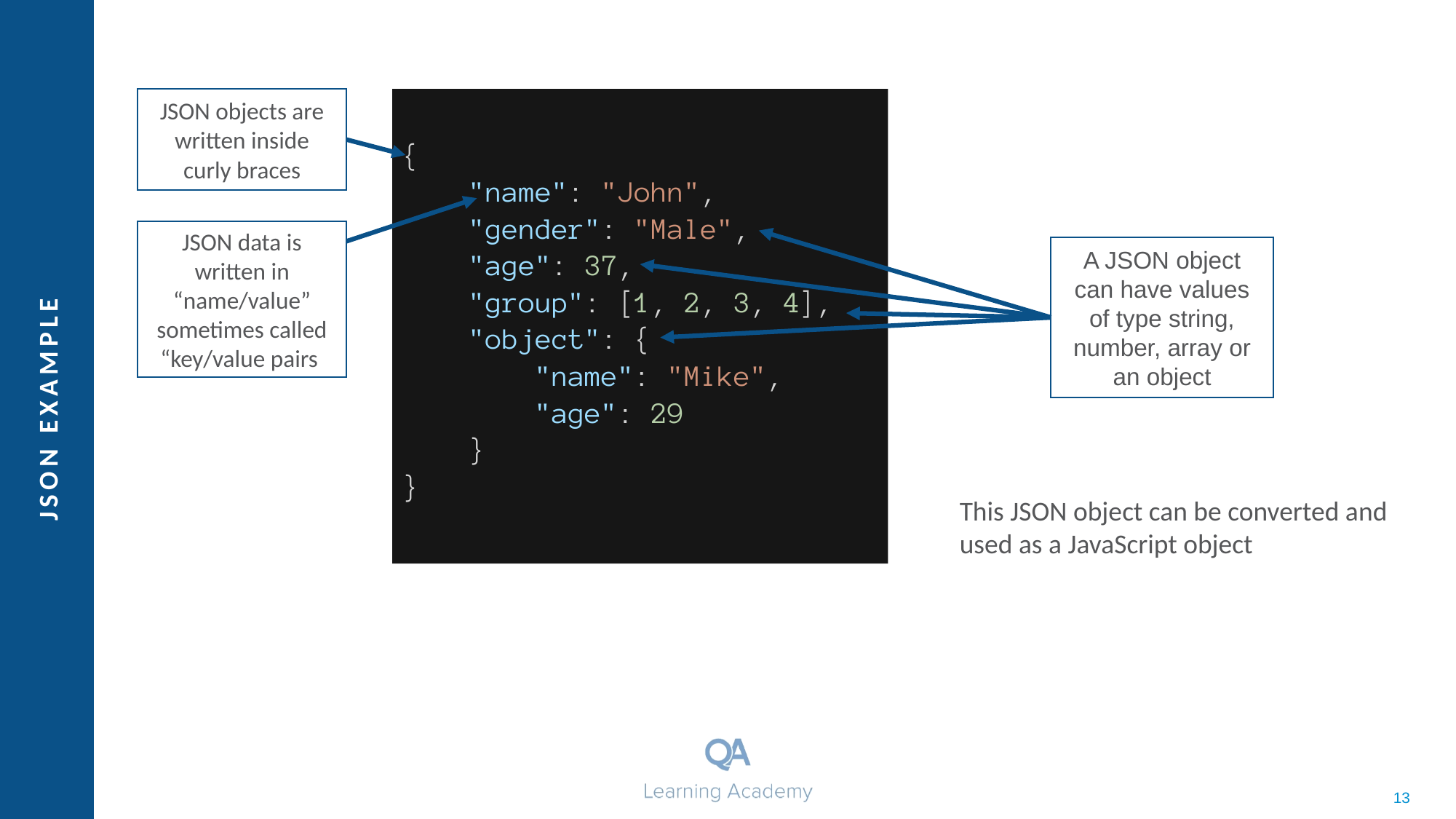

JSON objects are written inside curly braces
{
    "name": "John",
    "gender": "Male",
    "age": 37,
    "group": [1, 2, 3, 4],
    "object": {
        "name": "Mike",
        "age": 29
    }
}
JSON data is written in “name/value” sometimes called “key/value pairs
A JSON object can have values of type string, number, array or an object
# JSON Example
This JSON object can be converted and used as a JavaScript object